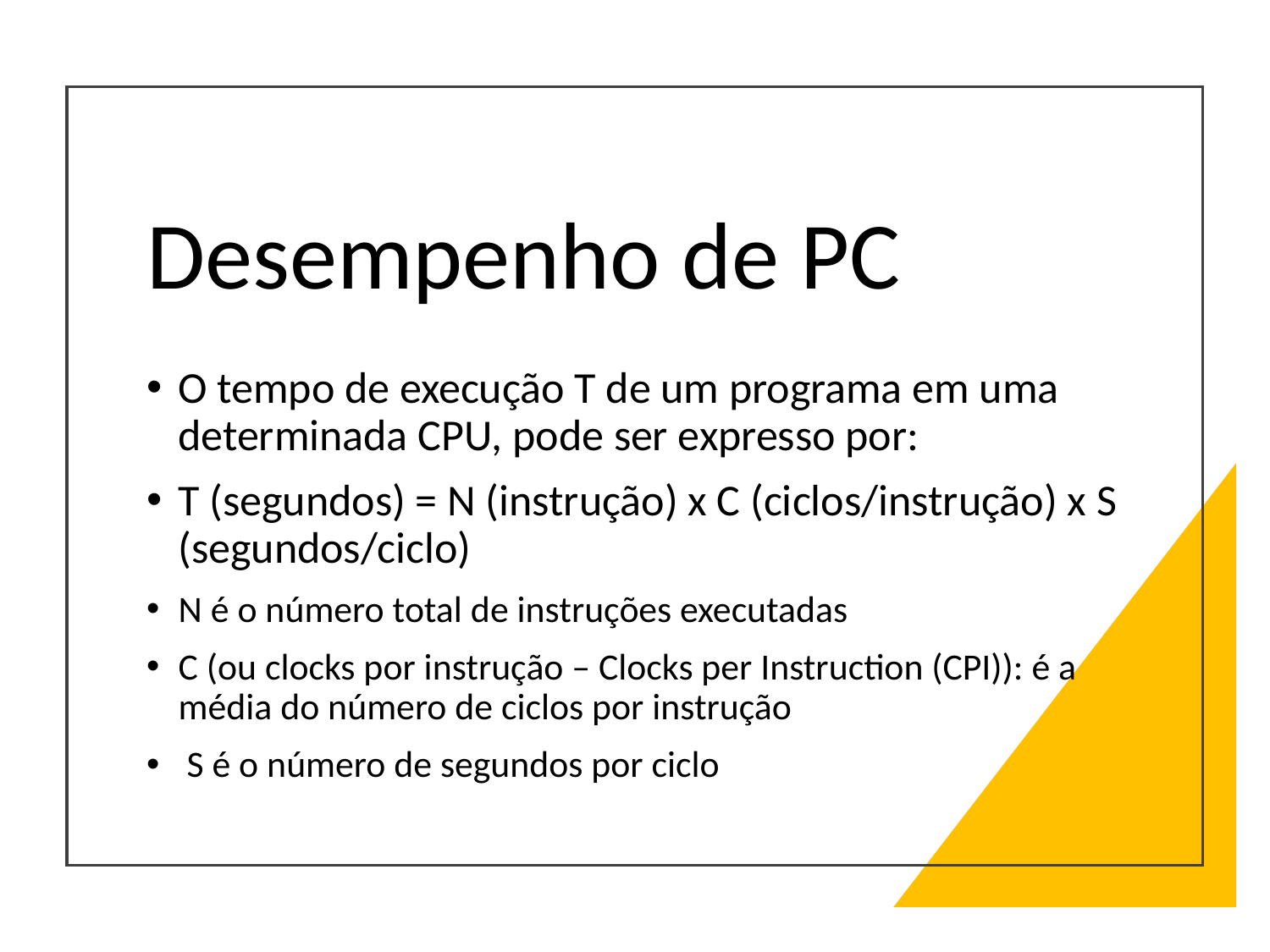

# Desempenho de PC
O tempo de execução T de um programa em uma determinada CPU, pode ser expresso por:
T (segundos) = N (instrução) x C (ciclos/instrução) x S (segundos/ciclo)
N é o número total de instruções executadas
C (ou clocks por instrução – Clocks per Instruction (CPI)): é a média do número de ciclos por instrução
 S é o número de segundos por ciclo